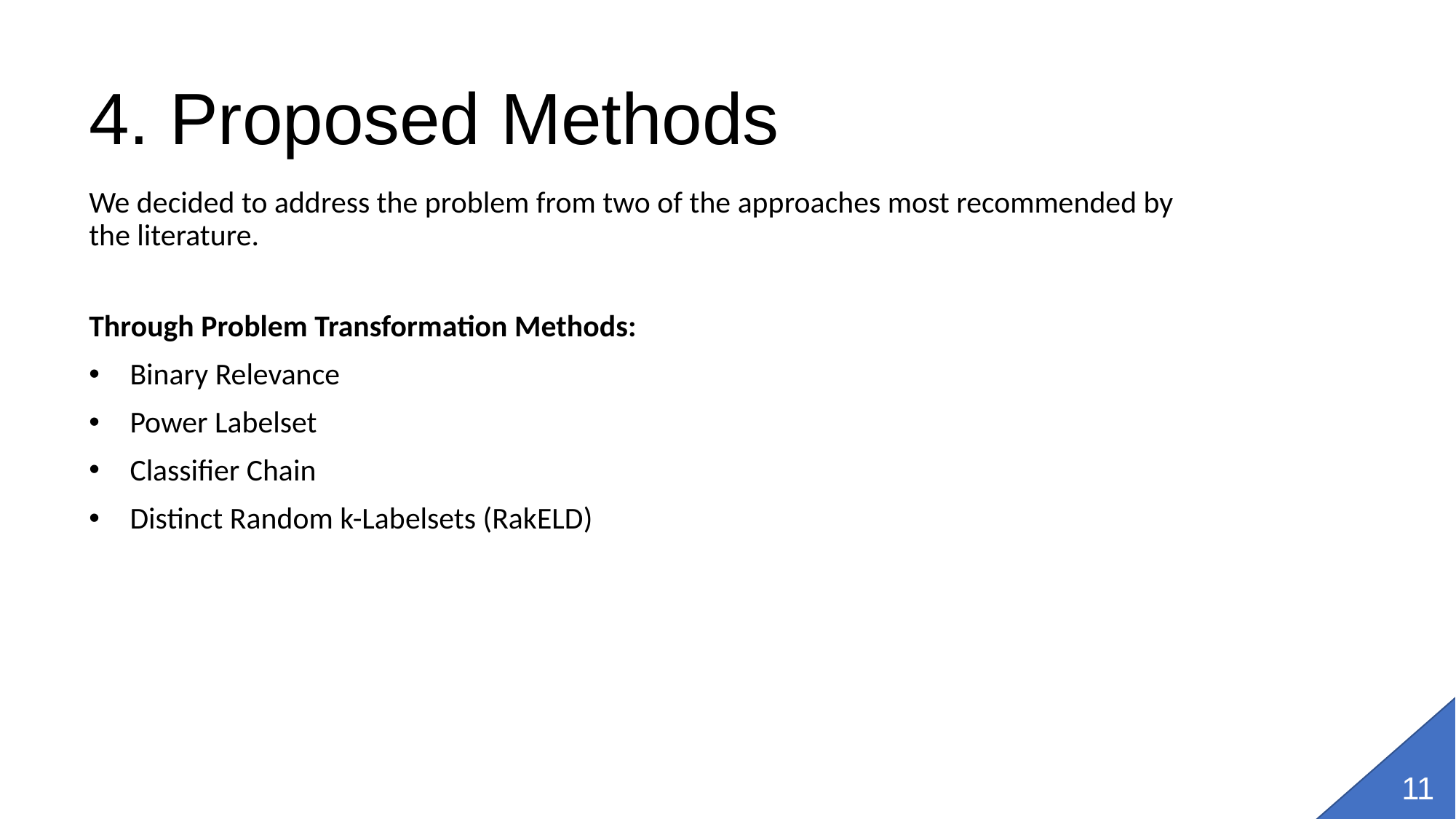

# 4. Proposed Methods
We decided to address the problem from two of the approaches most recommended by the literature.

Through Problem Transformation Methods:
Binary Relevance
Power Labelset
Classifier Chain
Distinct Random k-Labelsets (RakELD)

11